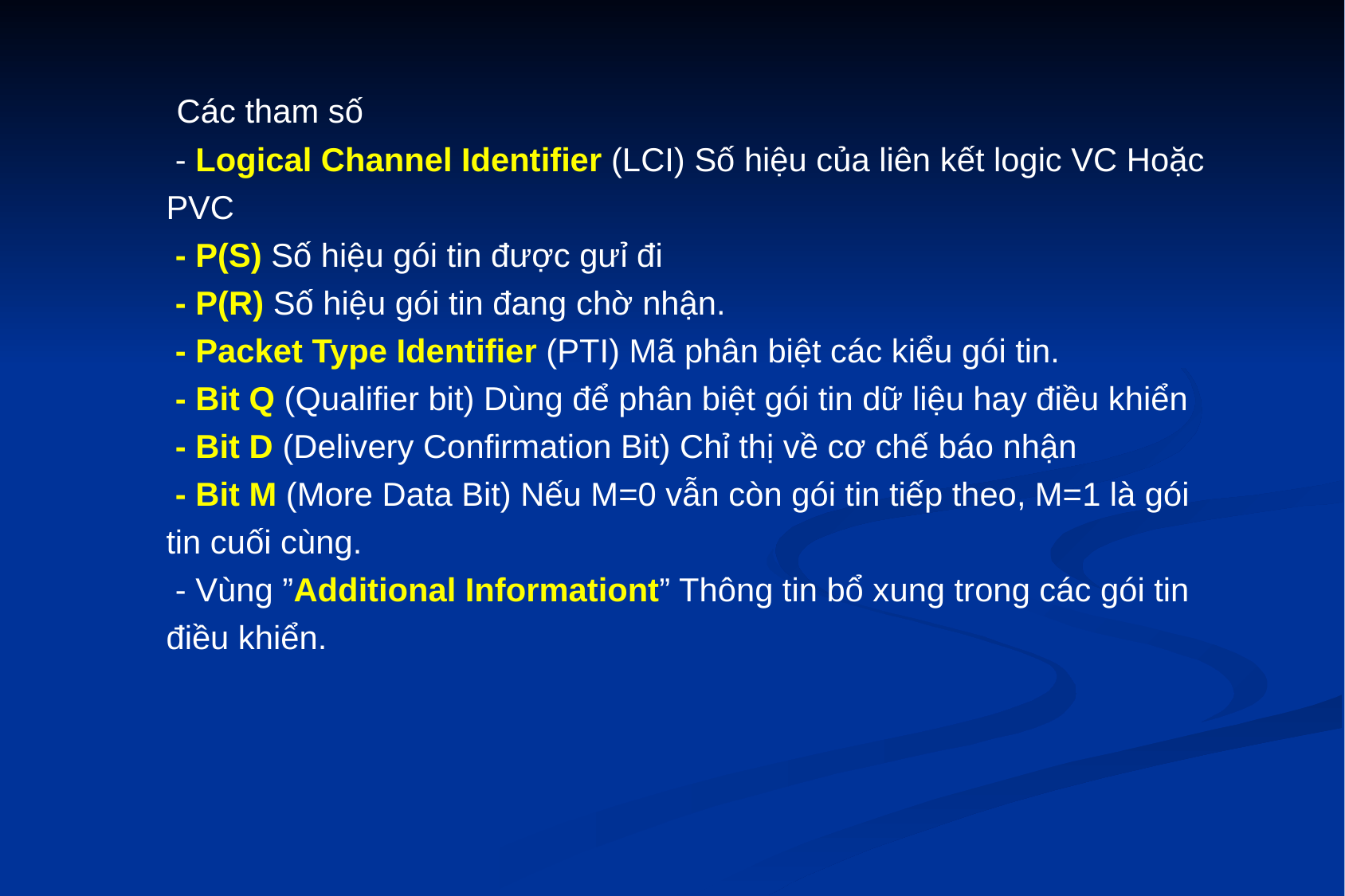

Các tham số
 - Logical Channel Identifier (LCI) Số hiệu của liên kết logic VC Hoặc PVC
 - P(S) Số hiệu gói tin được gưỉ đi
 - P(R) Số hiệu gói tin đang chờ nhận.
 - Packet Type Identifier (PTI) Mã phân biệt các kiểu gói tin.
 - Bit Q (Qualifier bit) Dùng để phân biệt gói tin dữ liệu hay điều khiển
 - Bit D (Delivery Confirmation Bit) Chỉ thị về cơ chế báo nhận
 - Bit M (More Data Bit) Nếu M=0 vẫn còn gói tin tiếp theo, M=1 là gói tin cuối cùng.
 - Vùng ”Additional Informationt” Thông tin bổ xung trong các gói tin điều khiển.